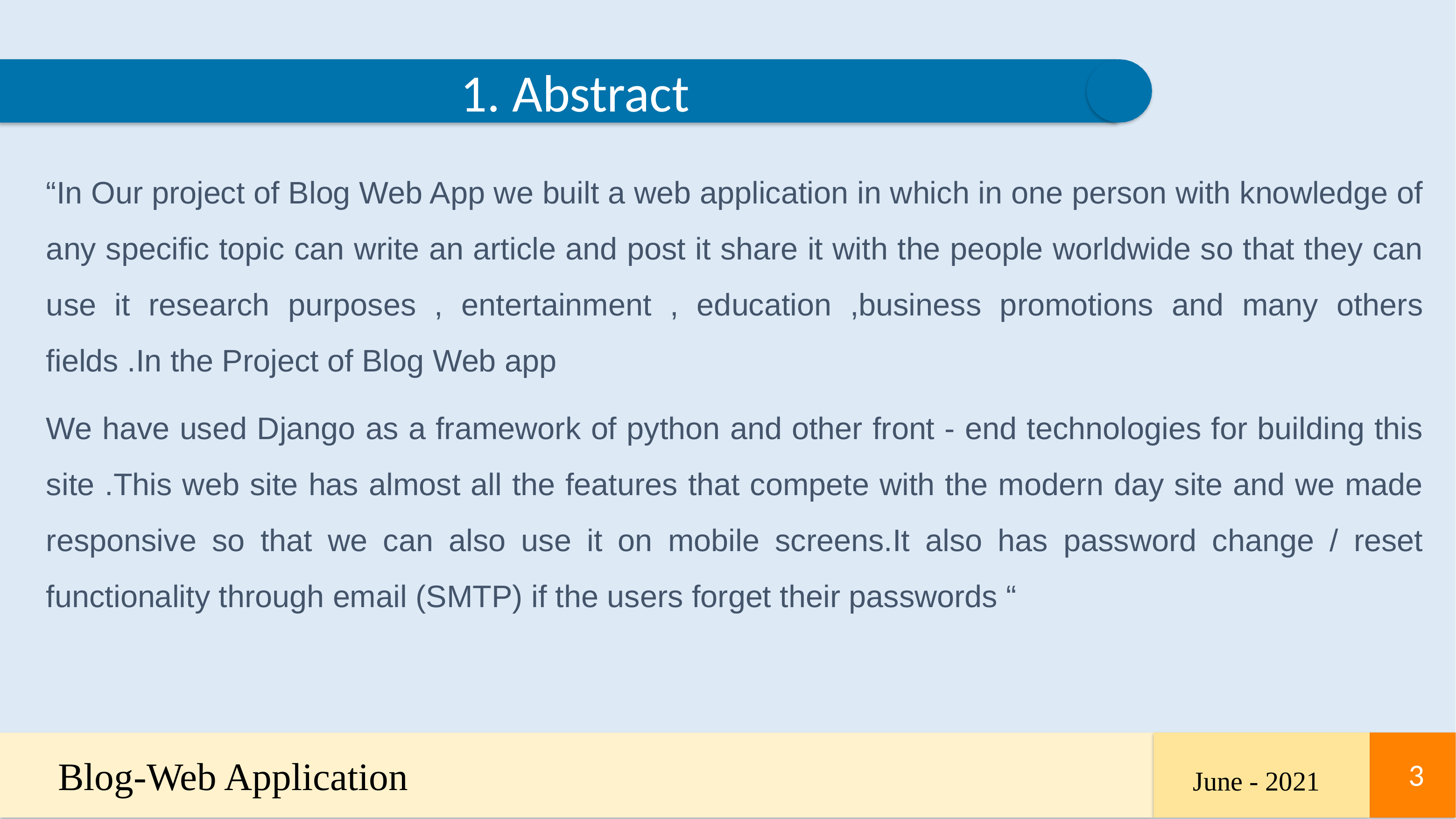

1. Abstract

“In Our project of Blog Web App we built a web application in which in one person with knowledge of any specific topic can write an article and post it share it with the people worldwide so that they can use it research purposes , entertainment , education ,business promotions and many others fields .In the Project of Blog Web app
We have used Django as a framework of python and other front - end technologies for building this site .This web site has almost all the features that compete with the modern day site and we made responsive so that we can also use it on mobile screens.It also has password change / reset functionality through email (SMTP) if the users forget their passwords “

Blog-Web Application
3
3
June - 2021